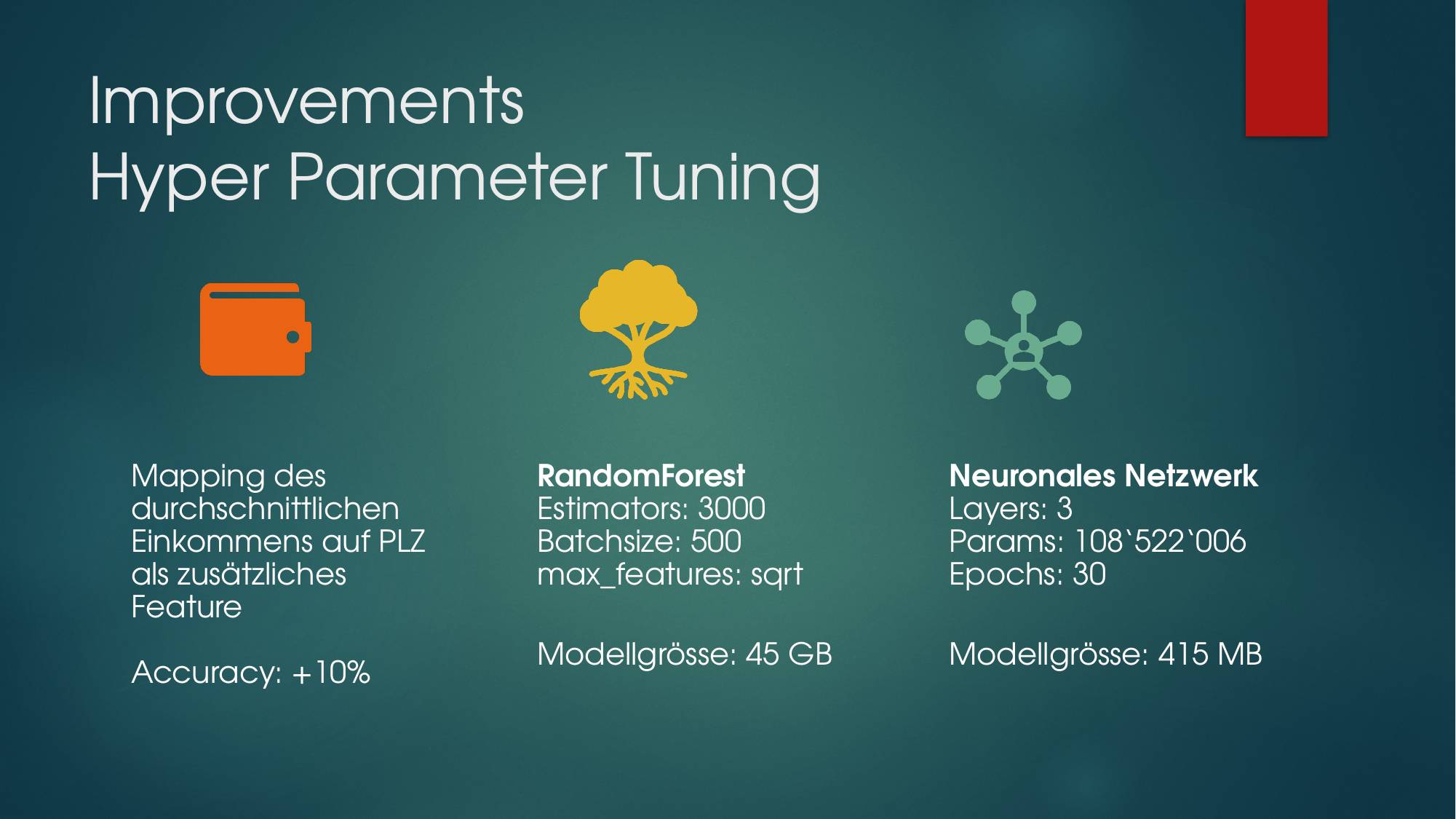

# Improvements Hyper Parameter Tuning

Mapping des durchschnittlichen Einkommens auf PLZ als zusätzliches Feature
Accuracy: +10%

RandomForest Estimators: 3000
Batchsize: 500
max_features: sqrt
Modellgrösse: 45 GB

Neuronales Netzwerk Layers: 3
Params: 108‘522‘006
Epochs: 30
Modellgrösse: 415 MB